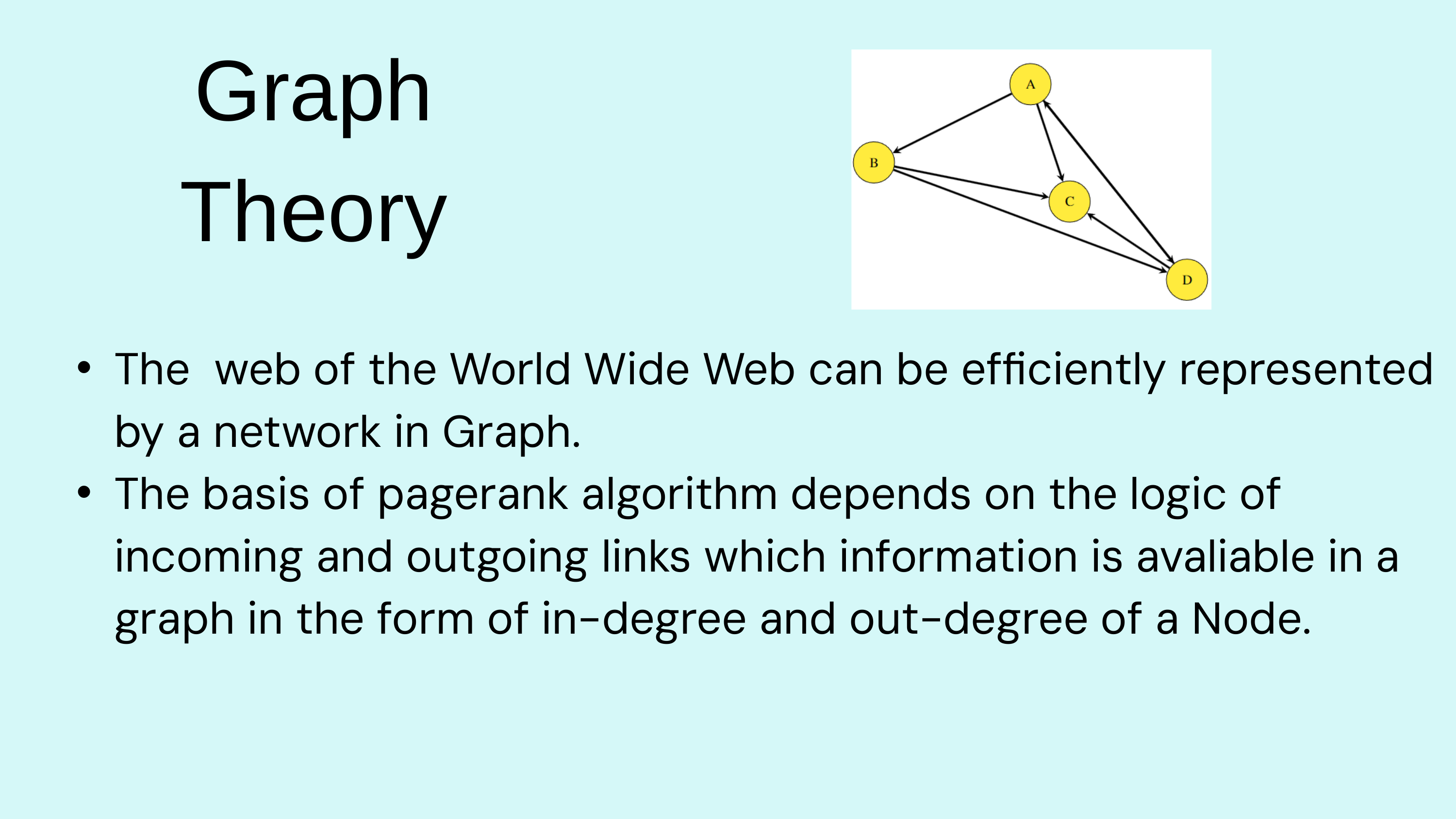

Graph Theory

The  web of the World Wide Web can be efficiently represented by a network in Graph.
The basis of pagerank algorithm depends on the logic of incoming and outgoing links which information is avaliable in a graph in the form of in-degree and out-degree of a Node.